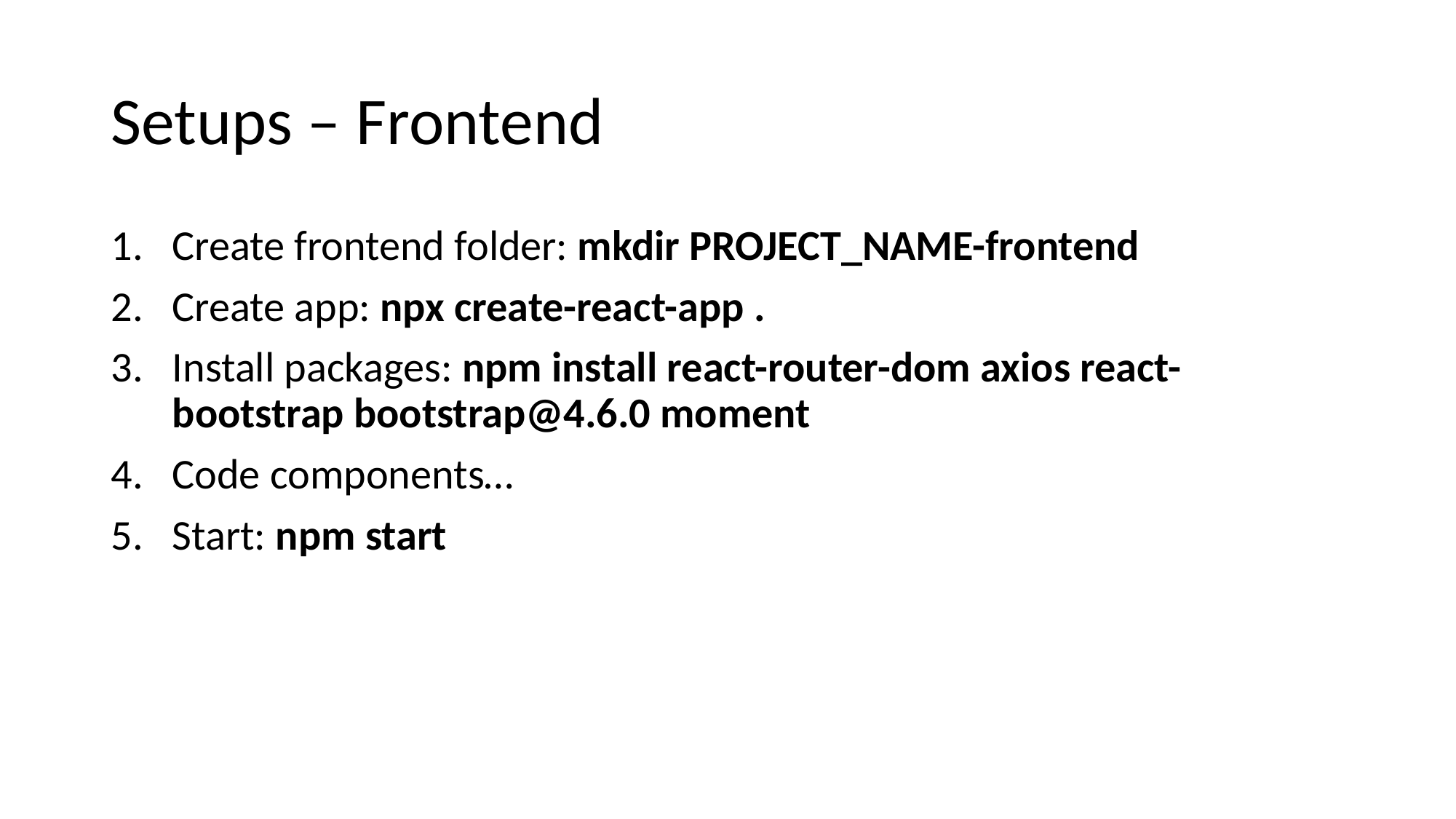

# Setups – Frontend
Create frontend folder: mkdir PROJECT_NAME-frontend
Create app: npx create-react-app .
Install packages: npm install react-router-dom axios react-bootstrap bootstrap@4.6.0 moment
Code components…
Start: npm start